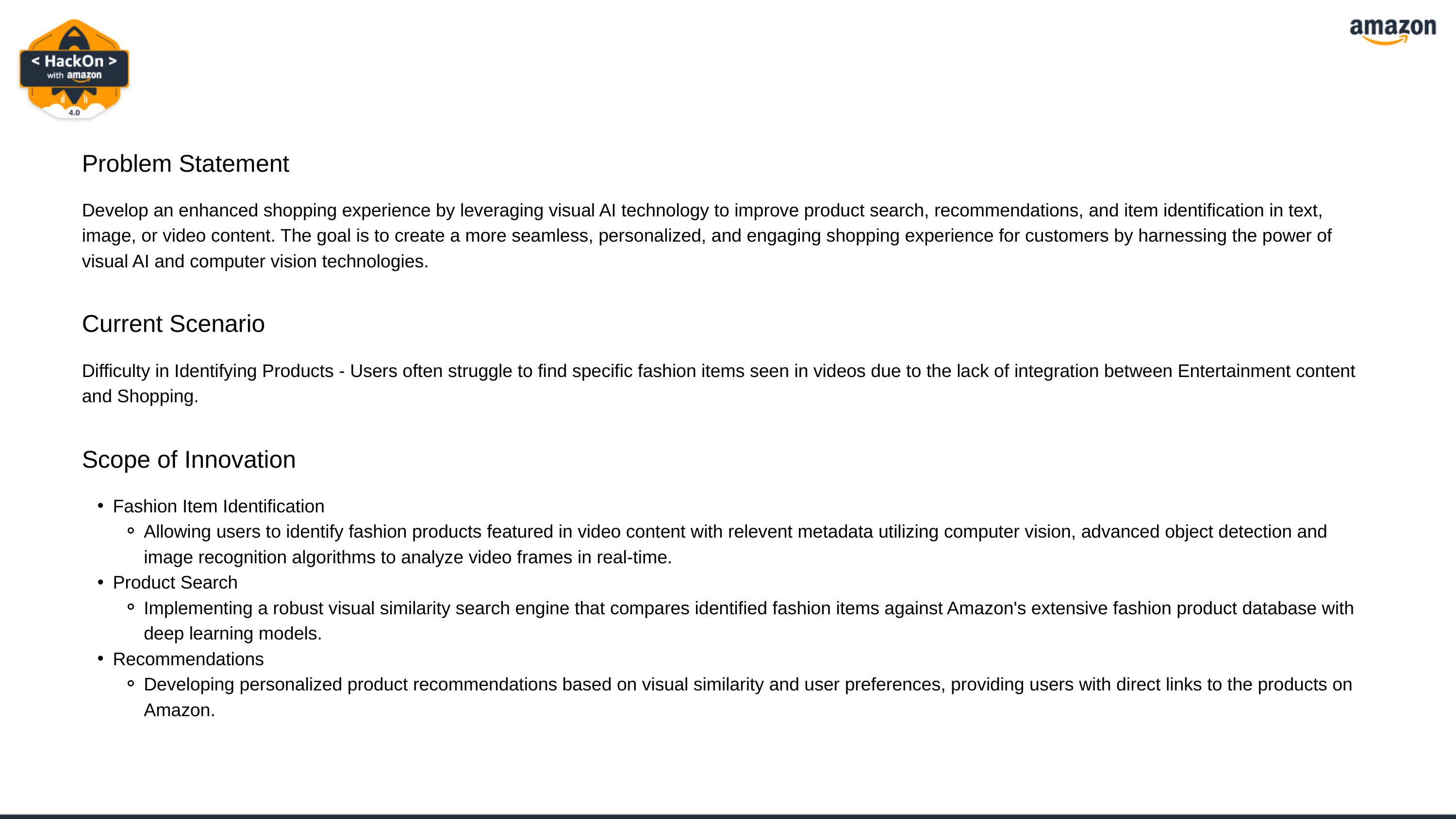

Problem Statement
Develop an enhanced shopping experience by leveraging visual AI technology to improve product search, recommendations, and item identification in text, image, or video content. The goal is to create a more seamless, personalized, and engaging shopping experience for customers by harnessing the power of visual AI and computer vision technologies.
Current Scenario
Difficulty in Identifying Products - Users often struggle to find specific fashion items seen in videos due to the lack of integration between Entertainment content and Shopping.
Scope of Innovation
Fashion Item Identification
Allowing users to identify fashion products featured in video content with relevent metadata utilizing computer vision, advanced object detection and image recognition algorithms to analyze video frames in real-time.
Product Search
Implementing a robust visual similarity search engine that compares identified fashion items against Amazon's extensive fashion product database with deep learning models.
Recommendations
Developing personalized product recommendations based on visual similarity and user preferences, providing users with direct links to the products on Amazon.